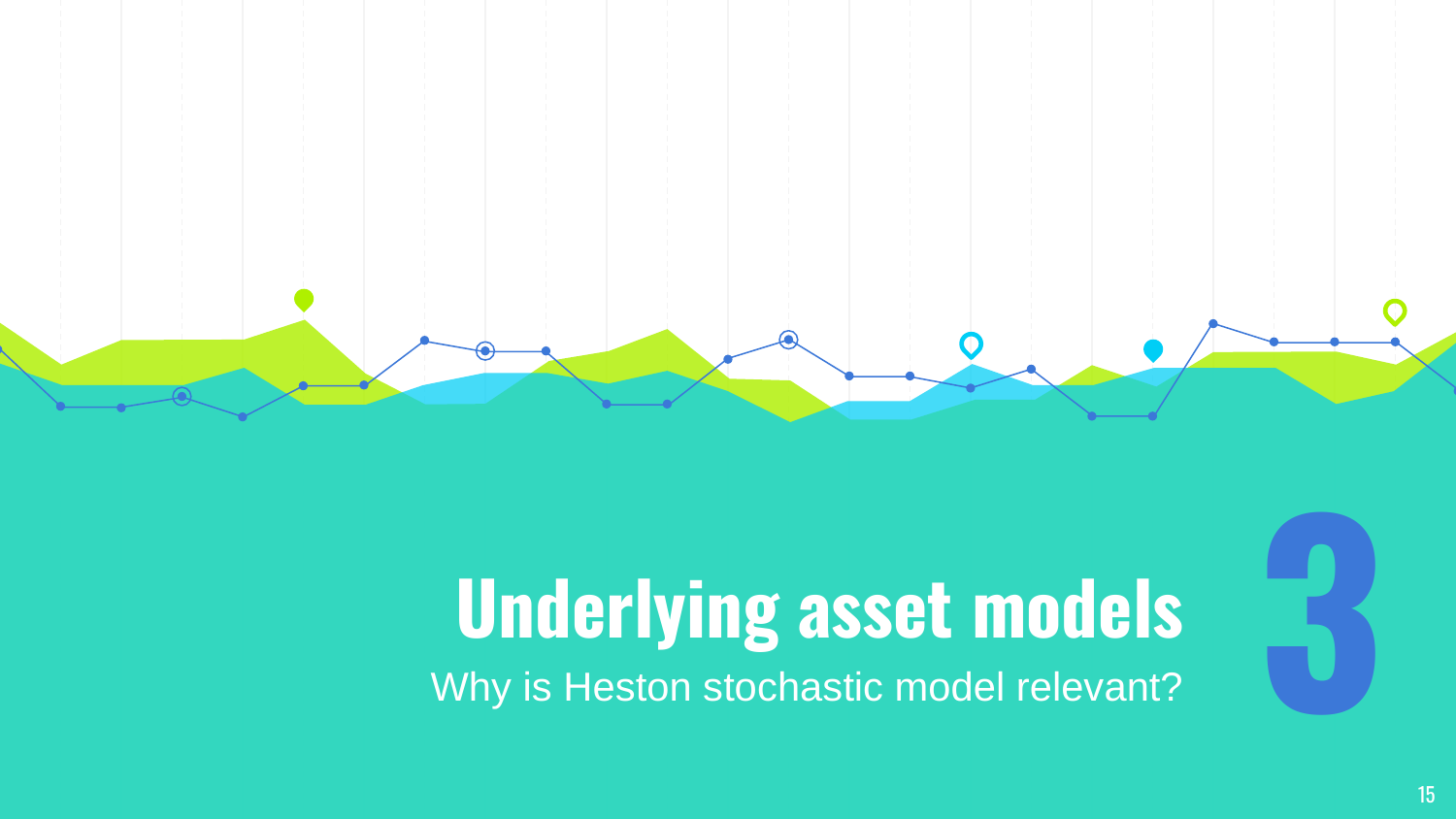

# Underlying asset models
3
Why is Heston stochastic model relevant?
15